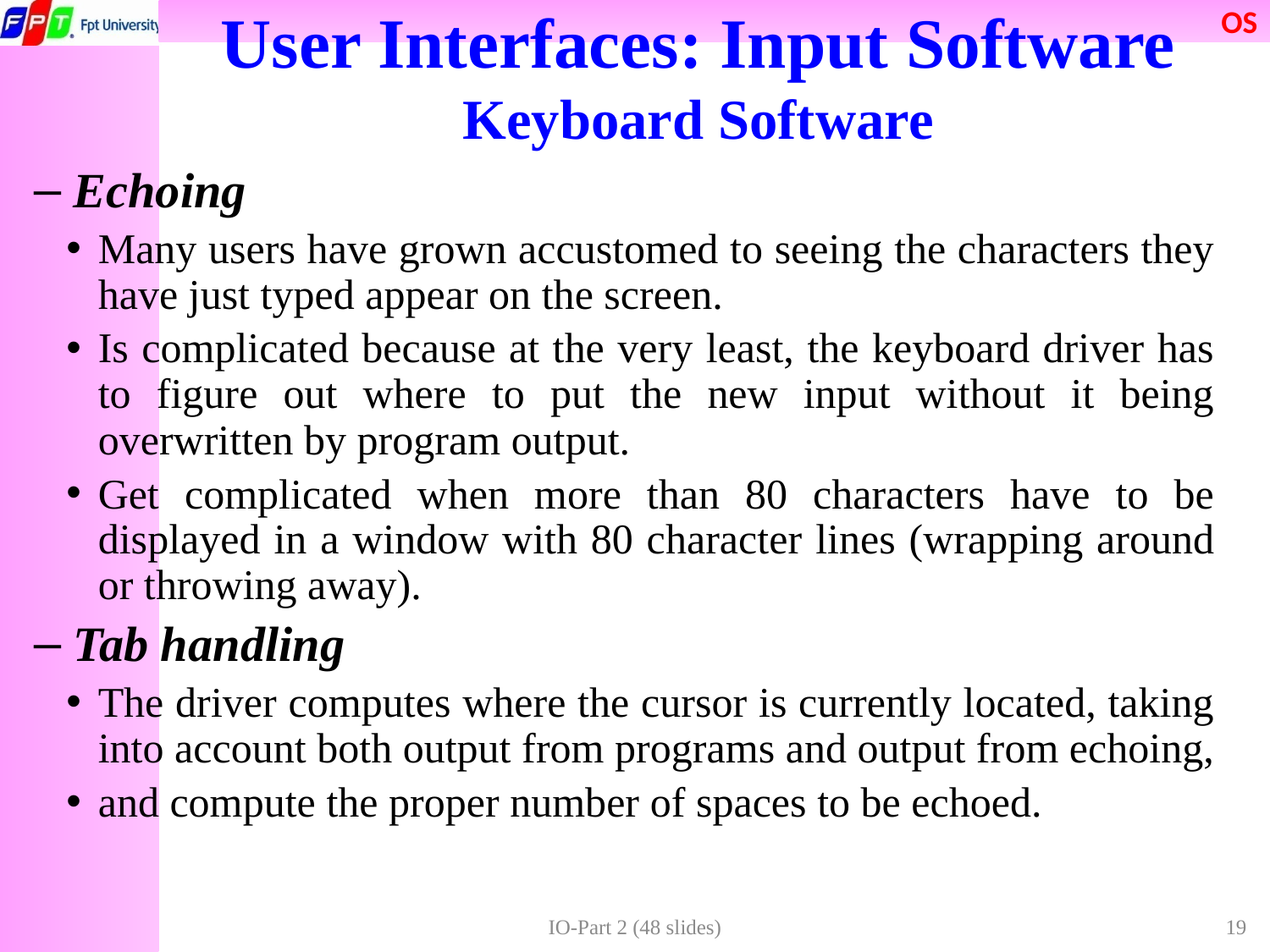

# User Interfaces: Input Software Keyboard Software
Echoing
Many users have grown accustomed to seeing the characters they have just typed appear on the screen.
Is complicated because at the very least, the keyboard driver has to figure out where to put the new input without it being overwritten by program output.
Get complicated when more than 80 characters have to be displayed in a window with 80 character lines (wrapping around or throwing away).
Tab handling
The driver computes where the cursor is currently located, taking into account both output from programs and output from echoing,
and compute the proper number of spaces to be echoed.
IO-Part 2 (48 slides)
19